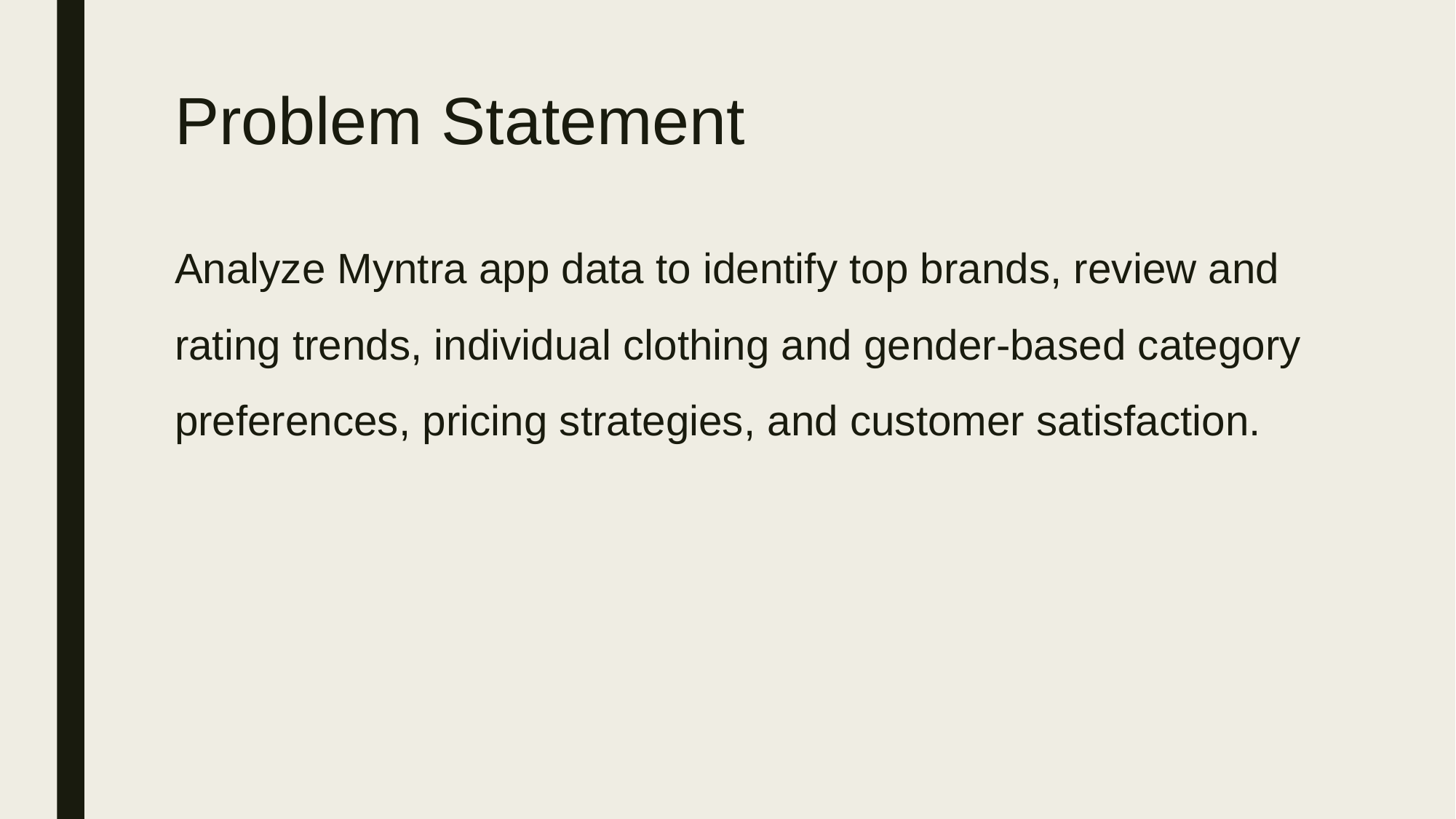

# Problem Statement
Analyze Myntra app data to identify top brands, review and rating trends, individual clothing and gender-based category preferences, pricing strategies, and customer satisfaction.